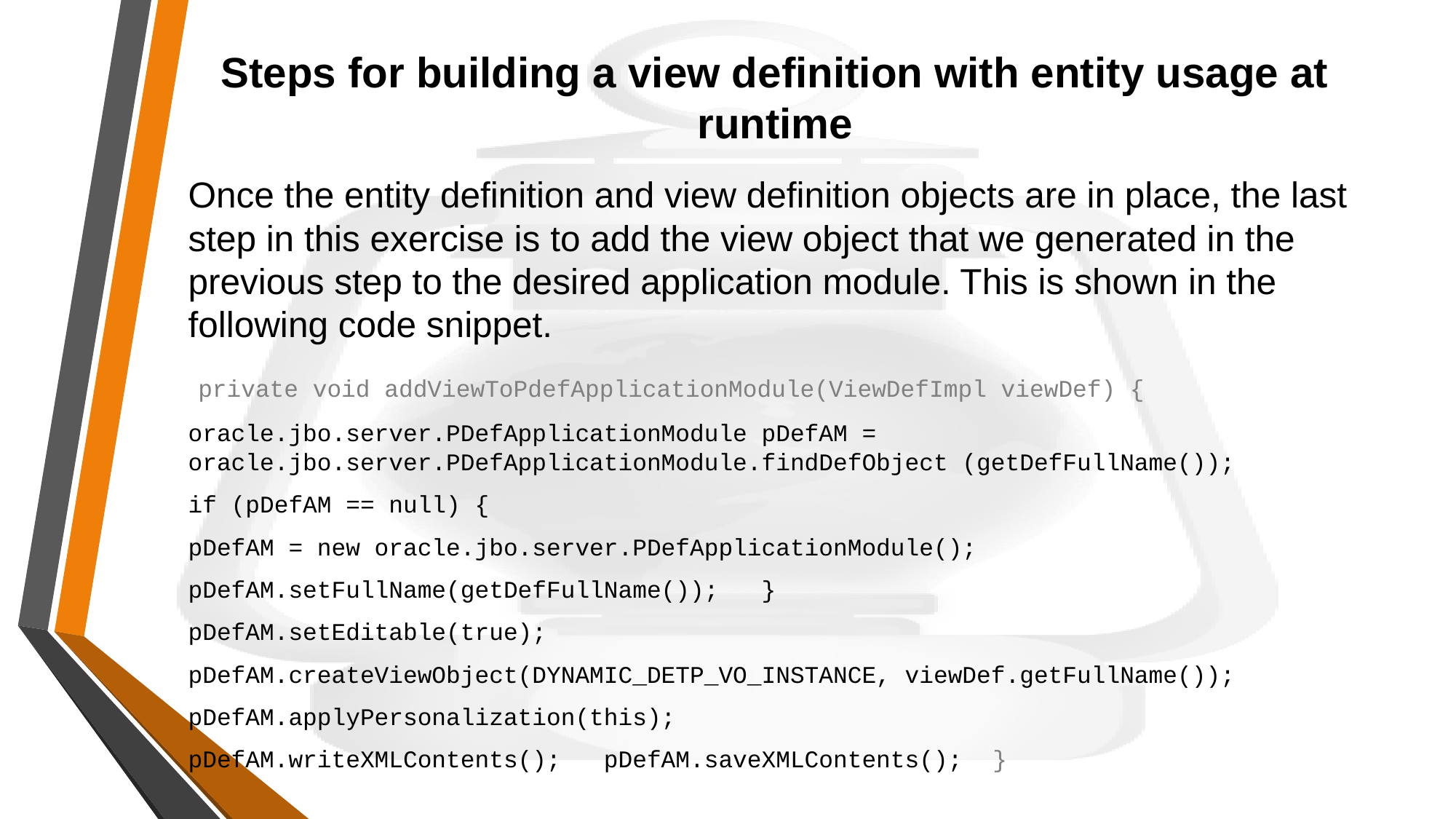

# Steps for building a view definition with entity usage at runtime
Once the entity definition and view definition objects are in place, the last step in this exercise is to add the view object that we generated in the previous step to the desired application module. This is shown in the following code snippet.
 private void addViewToPdefApplicationModule(ViewDefImpl viewDef) {
oracle.jbo.server.PDefApplicationModule pDefAM =   oracle.jbo.server.PDefApplicationModule.findDefObject (getDefFullName());
if (pDefAM == null) {
pDefAM = new oracle.jbo.server.PDefApplicationModule();
pDefAM.setFullName(getDefFullName());   }
pDefAM.setEditable(true);
pDefAM.createViewObject(DYNAMIC_DETP_VO_INSTANCE, viewDef.getFullName());
pDefAM.applyPersonalization(this);
pDefAM.writeXMLContents();   pDefAM.saveXMLContents();  }